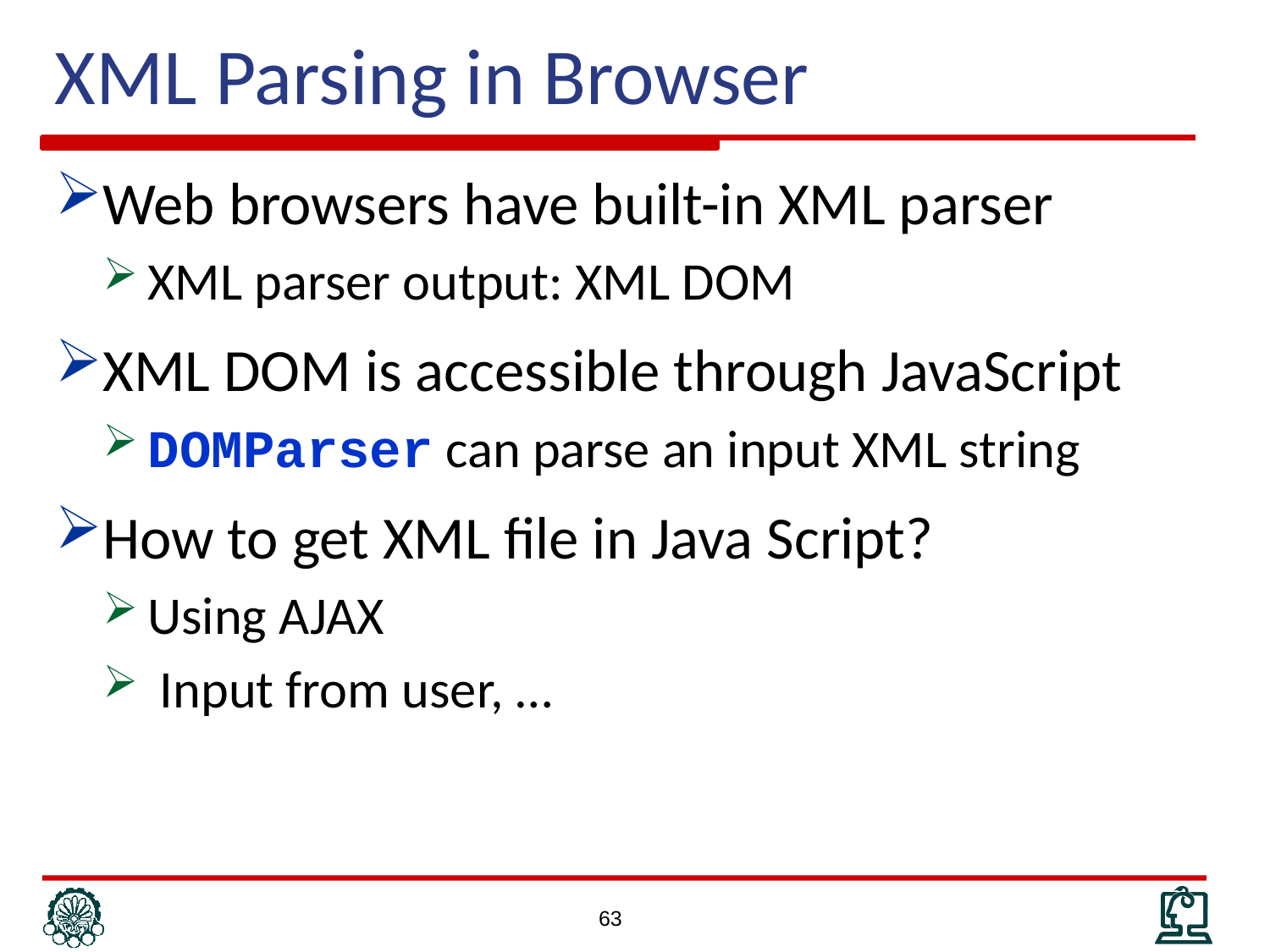

XML Parsing in Browser
Web browsers have built-in XML parser
XML parser output: XML DOM
XML DOM is accessible through JavaScript
DOMParser can parse an input XML string
How to get XML file in Java Script?
Using AJAX
 Input from user, …
63